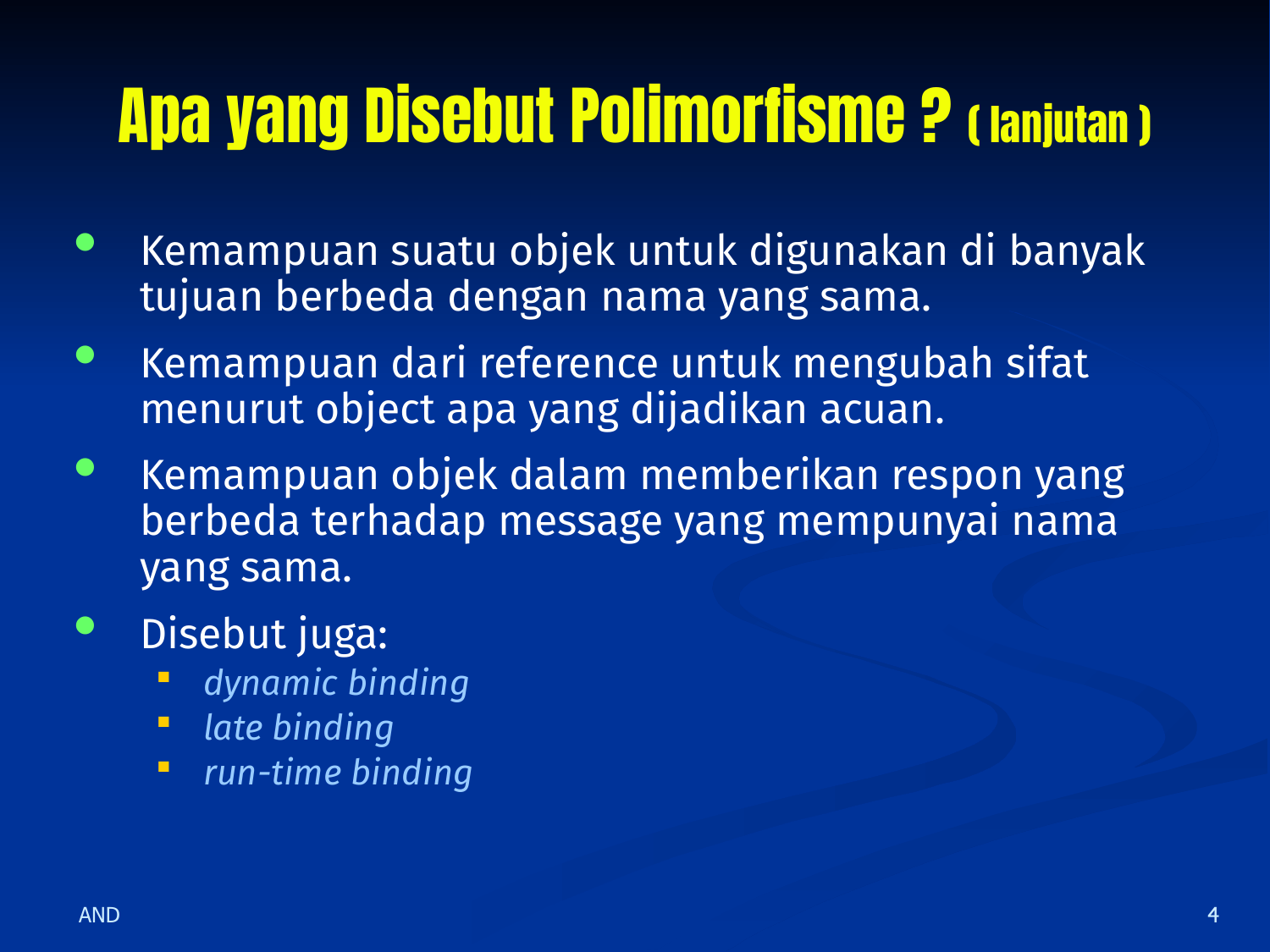

# Apa yang Disebut Polimorfisme ? ( lanjutan )
Kemampuan suatu objek untuk digunakan di banyak tujuan berbeda dengan nama yang sama.
Kemampuan dari reference untuk mengubah sifat menurut object apa yang dijadikan acuan.
Kemampuan objek dalam memberikan respon yang berbeda terhadap message yang mempunyai nama yang sama.
Disebut juga:
dynamic binding
late binding
run-time binding
AND
4